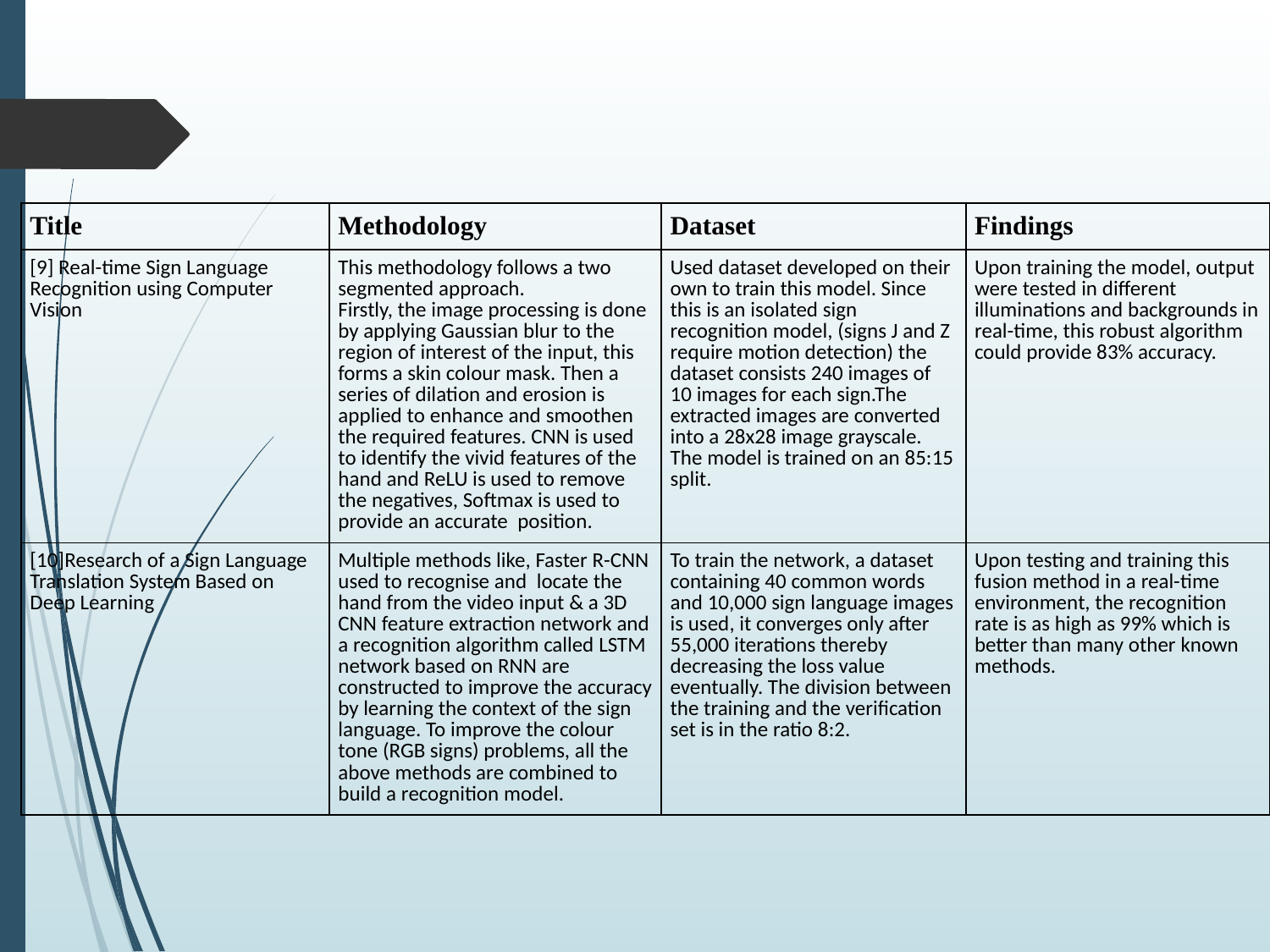

| Title | Methodology | Dataset | Findings |
| --- | --- | --- | --- |
| [9] Real-time Sign Language Recognition using Computer Vision | This methodology follows a two segmented approach. Firstly, the image processing is done by applying Gaussian blur to the region of interest of the input, this forms a skin colour mask. Then a series of dilation and erosion is applied to enhance and smoothen the required features. CNN is used to identify the vivid features of the hand and ReLU is used to remove the negatives, Softmax is used to provide an accurate position. | Used dataset developed on their own to train this model. Since this is an isolated sign recognition model, (signs J and Z require motion detection) the dataset consists 240 images of 10 images for each sign.The extracted images are converted into a 28x28 image grayscale. The model is trained on an 85:15 split. | Upon training the model, output were tested in different illuminations and backgrounds in real-time, this robust algorithm could provide 83% accuracy. |
| [10]Research of a Sign Language Translation System Based on Deep Learning | Multiple methods like, Faster R-CNN used to recognise and locate the hand from the video input & a 3D CNN feature extraction network and a recognition algorithm called LSTM network based on RNN are constructed to improve the accuracy by learning the context of the sign language. To improve the colour tone (RGB signs) problems, all the above methods are combined to build a recognition model. | To train the network, a dataset containing 40 common words and 10,000 sign language images is used, it converges only after 55,000 iterations thereby decreasing the loss value eventually. The division between the training and the verification set is in the ratio 8:2. | Upon testing and training this fusion method in a real-time environment, the recognition rate is as high as 99% which is better than many other known methods. |